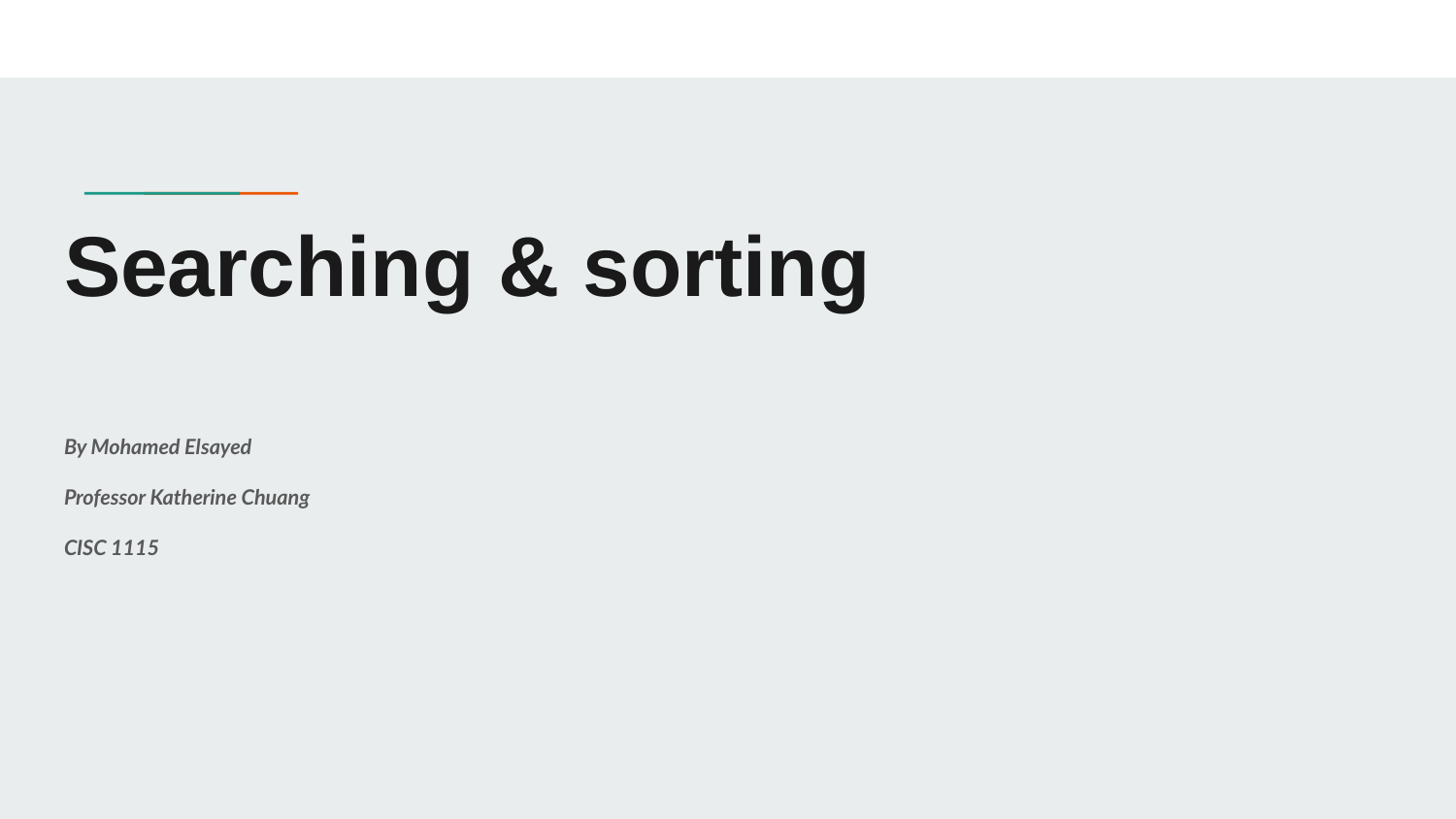

# Searching & sorting
By Mohamed Elsayed
Professor Katherine Chuang
CISC 1115